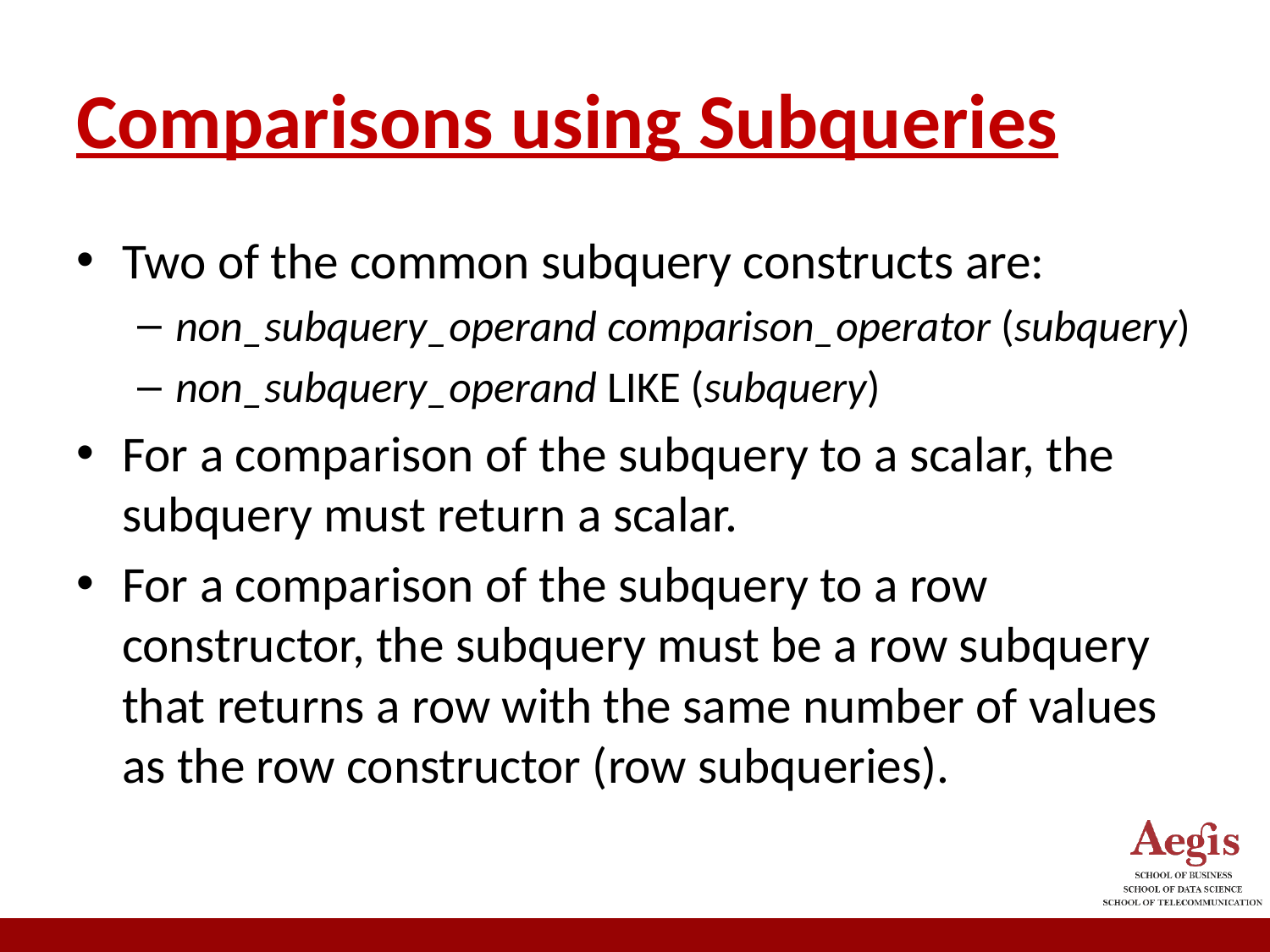

# Comparisons using Subqueries
Two of the common subquery constructs are:
non_subquery_operand comparison_operator (subquery)
non_subquery_operand LIKE (subquery)
For a comparison of the subquery to a scalar, the subquery must return a scalar.
For a comparison of the subquery to a row constructor, the subquery must be a row subquery that returns a row with the same number of values as the row constructor (row subqueries).